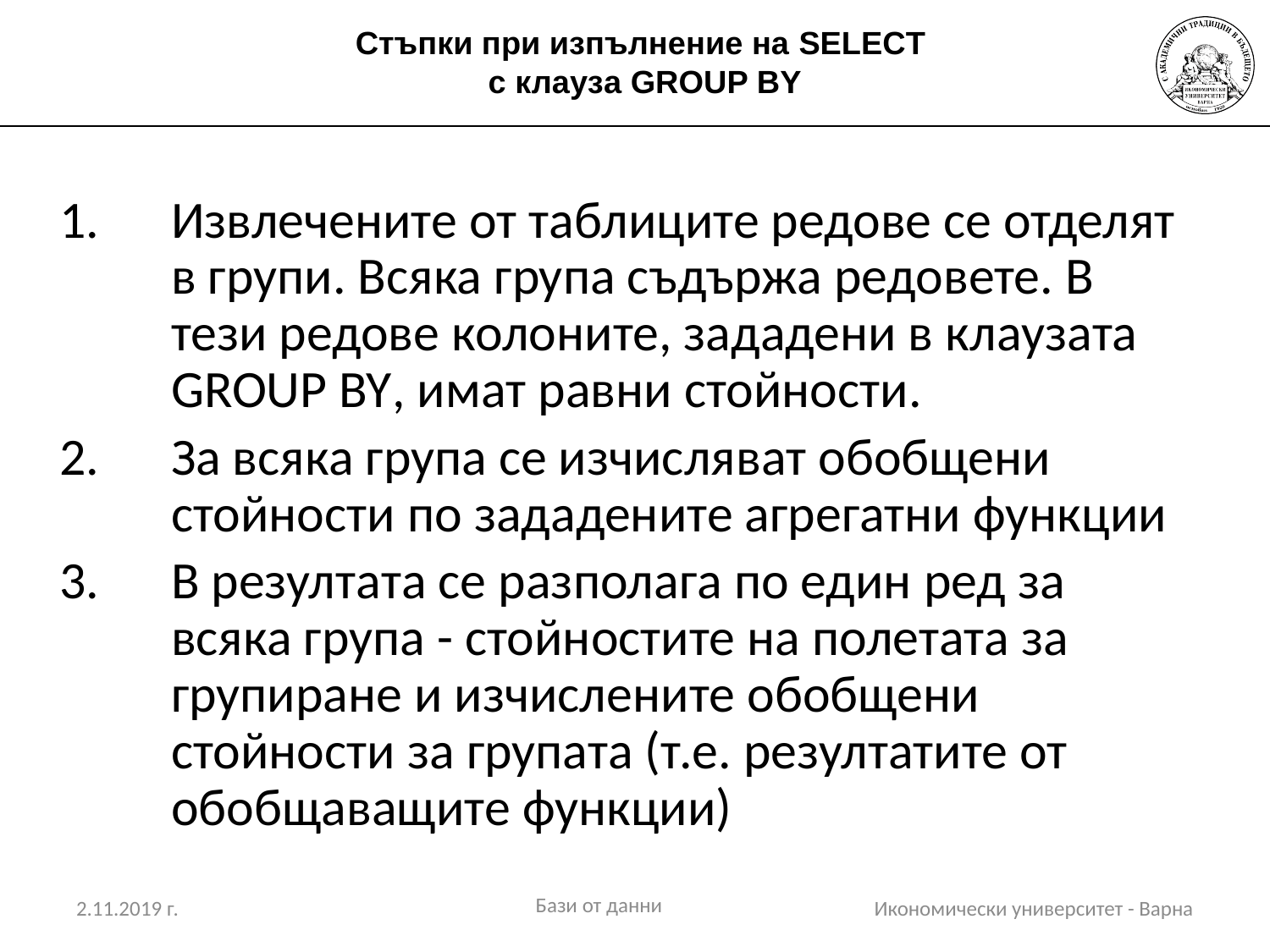

# Стъпки при изпълнение на SELECT с клаузa GROUP BY
Извлечените от таблиците редове се отделят в групи. Всяка група съдържа редовете. В тези редове колоните, зададени в клаузата GROUP BY, имат равни стойности.
За всяка група се изчисляват обобщени стойности по зададените агрегатни функции
В резултата се разполага по един ред за всяка група - стойностите на полетата за групиране и изчислените обобщени стойности за групата (т.е. резултатите от обобщаващите функции)
Бази от данни
2.11.2019 г.
Икономически университет - Варна